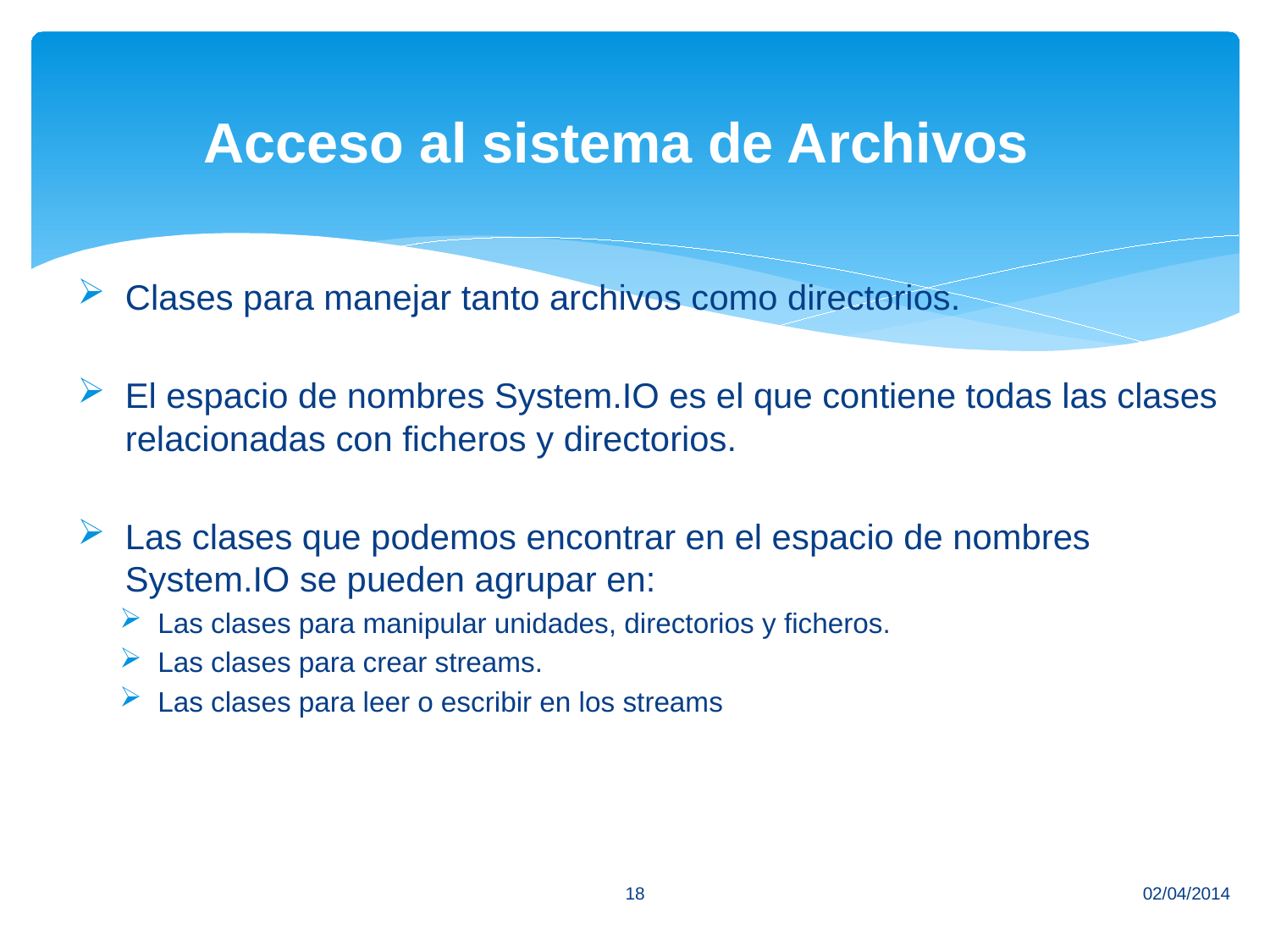

# Acceso al sistema de Archivos
Clases para manejar tanto archivos como directorios.

El espacio de nombres System.IO es el que contiene todas las clases relacionadas con ficheros y directorios.

Las clases que podemos encontrar en el espacio de nombres System.IO se pueden agrupar en:
Las clases para manipular unidades, directorios y ficheros.
Las clases para crear streams.
Las clases para leer o escribir en los streams

18
02/04/2014